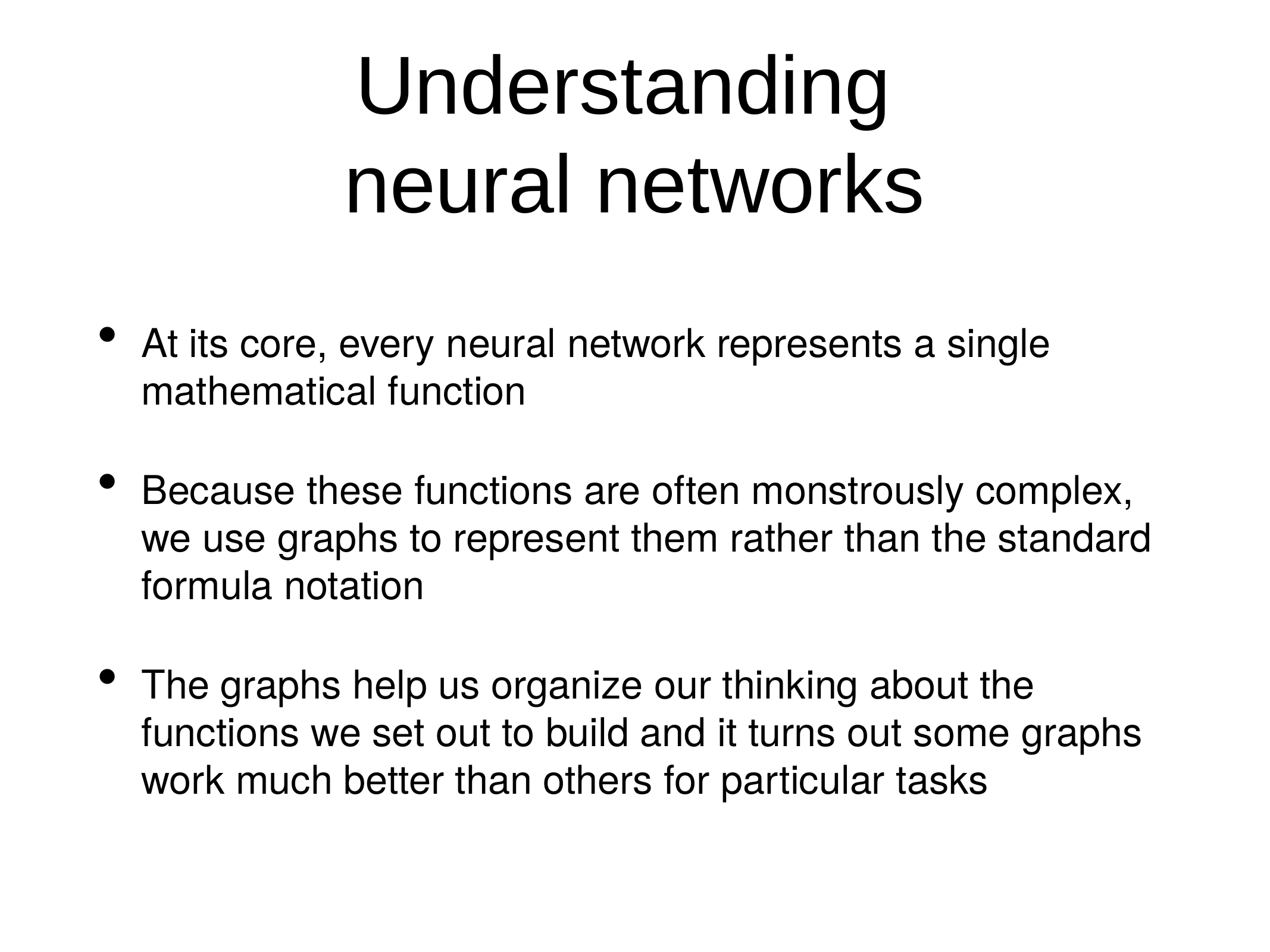

# Understanding neural networks
At its core, every neural network represents a single mathematical function
Because these functions are often monstrously complex, we use graphs to represent them rather than the standard formula notation
The graphs help us organize our thinking about the functions we set out to build and it turns out some graphs work much better than others for particular tasks